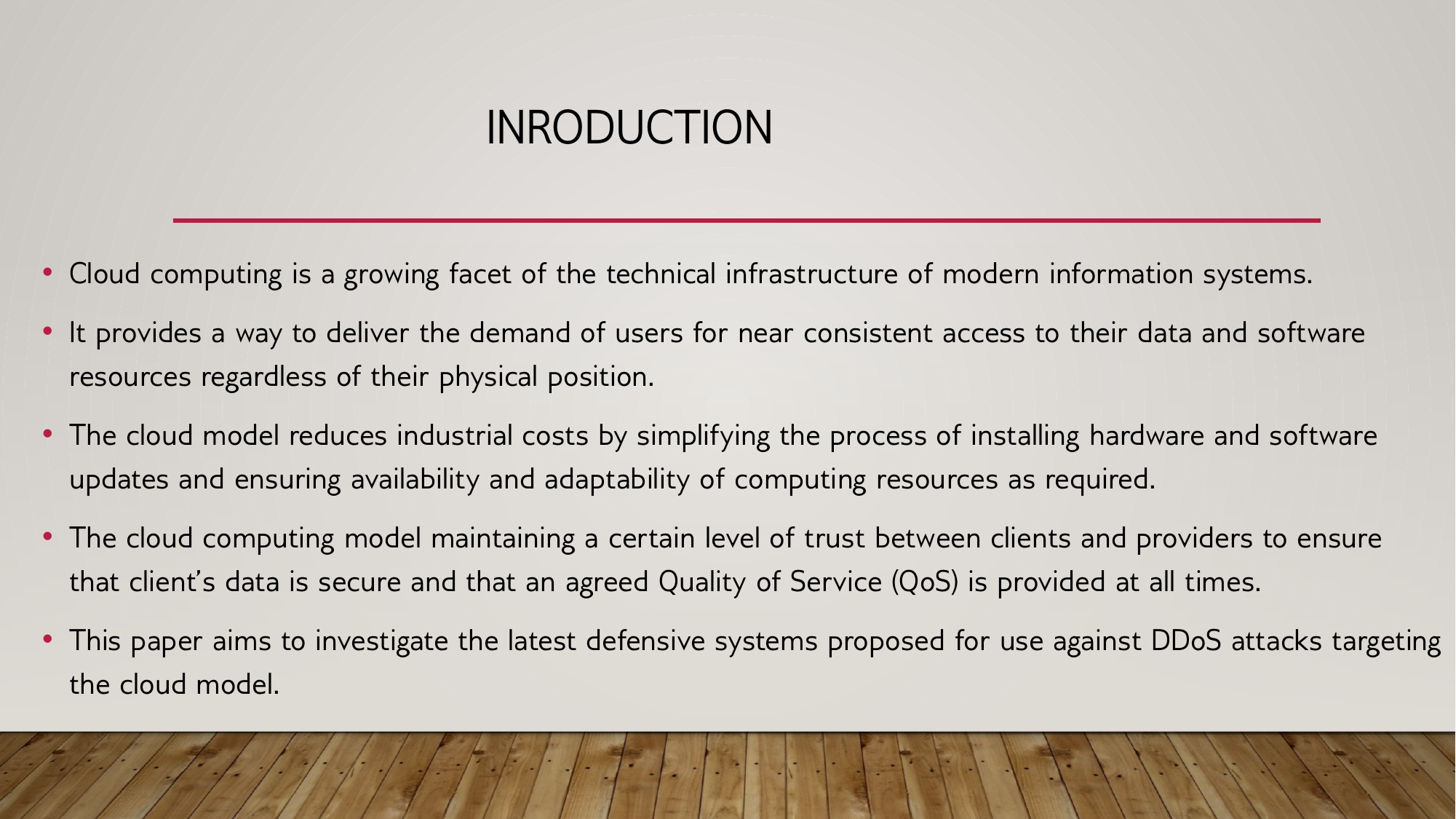

# inroduction
Cloud computing is a growing facet of the technical infrastructure of modern information systems.
It provides a way to deliver the demand of users for near consistent access to their data and software resources regardless of their physical position.
The cloud model reduces industrial costs by simplifying the process of installing hardware and software updates and ensuring availability and adaptability of computing resources as required.
The cloud computing model maintaining a certain level of trust between clients and providers to ensure that client’s data is secure and that an agreed Quality of Service (QoS) is provided at all times.
This paper aims to investigate the latest defensive systems proposed for use against DDoS attacks targeting the cloud model.